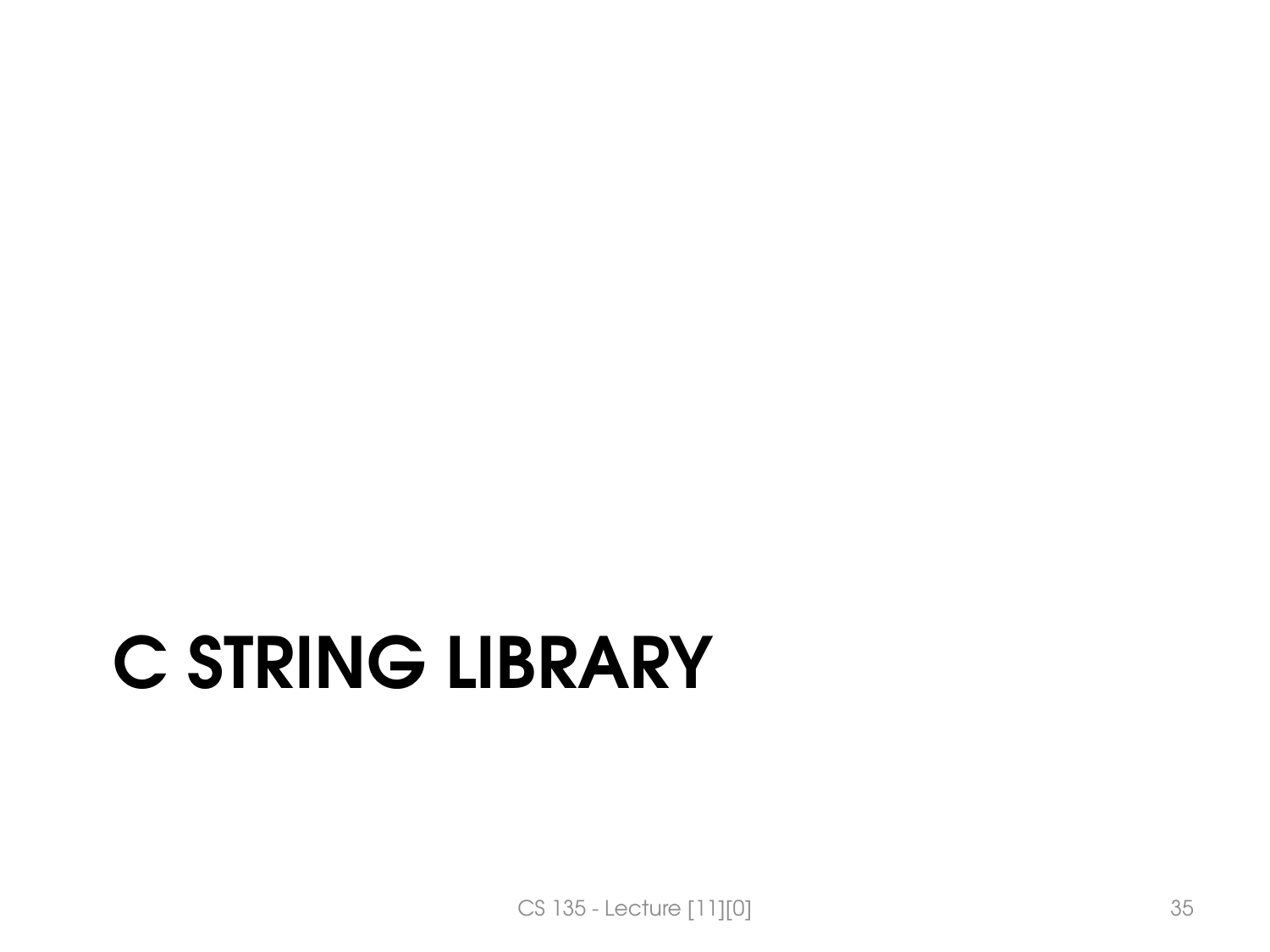

# C string library
CS 135 - Lecture [11][0]
35